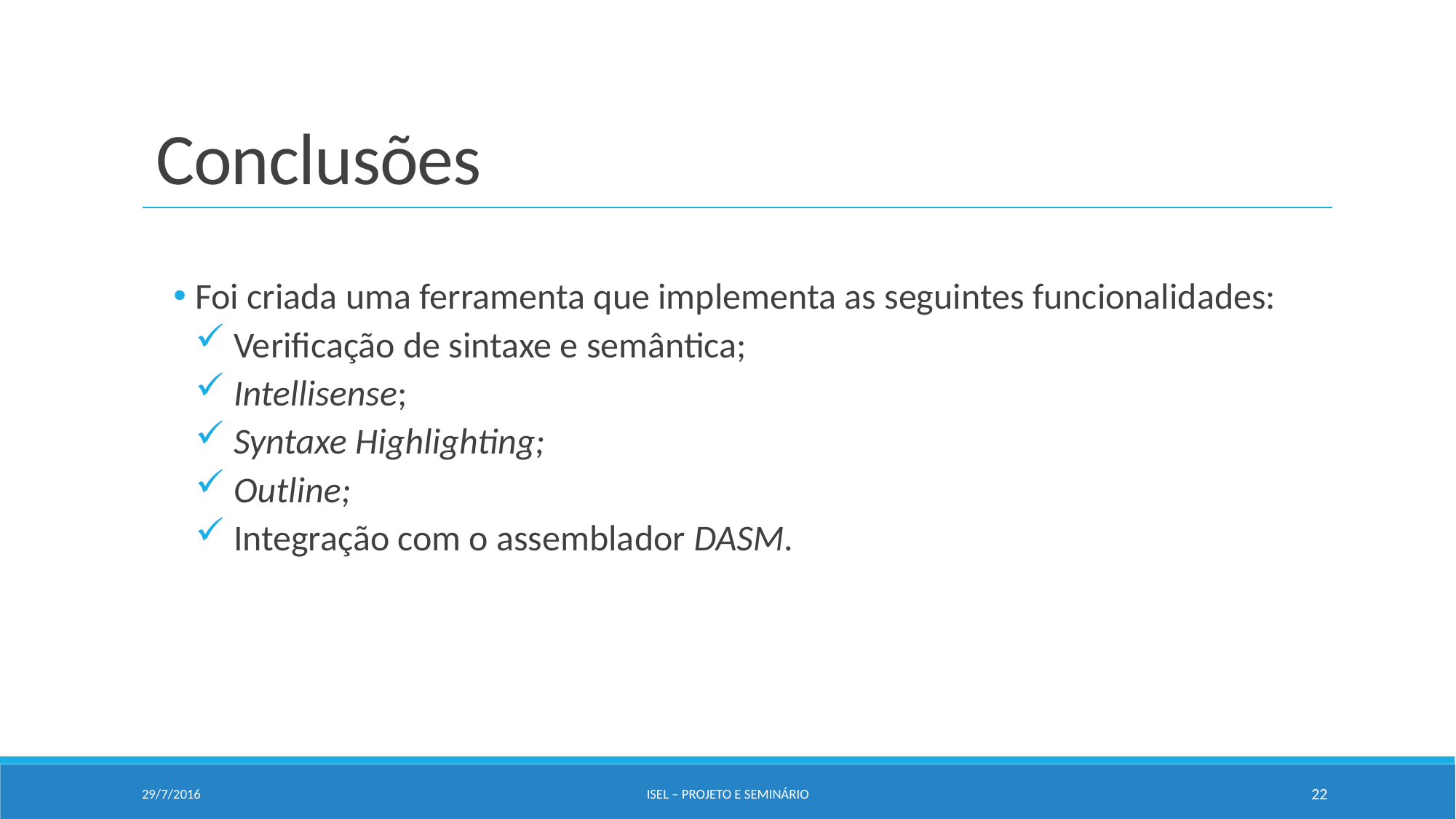

# Conclusões
Foi criada uma ferramenta que implementa as seguintes funcionalidades:
 Verificação de sintaxe e semântica;
 Intellisense;
 Syntaxe Highlighting;
 Outline;
 Integração com o assemblador DASM.
29/7/2016
ISEL – Projeto e Seminário
22